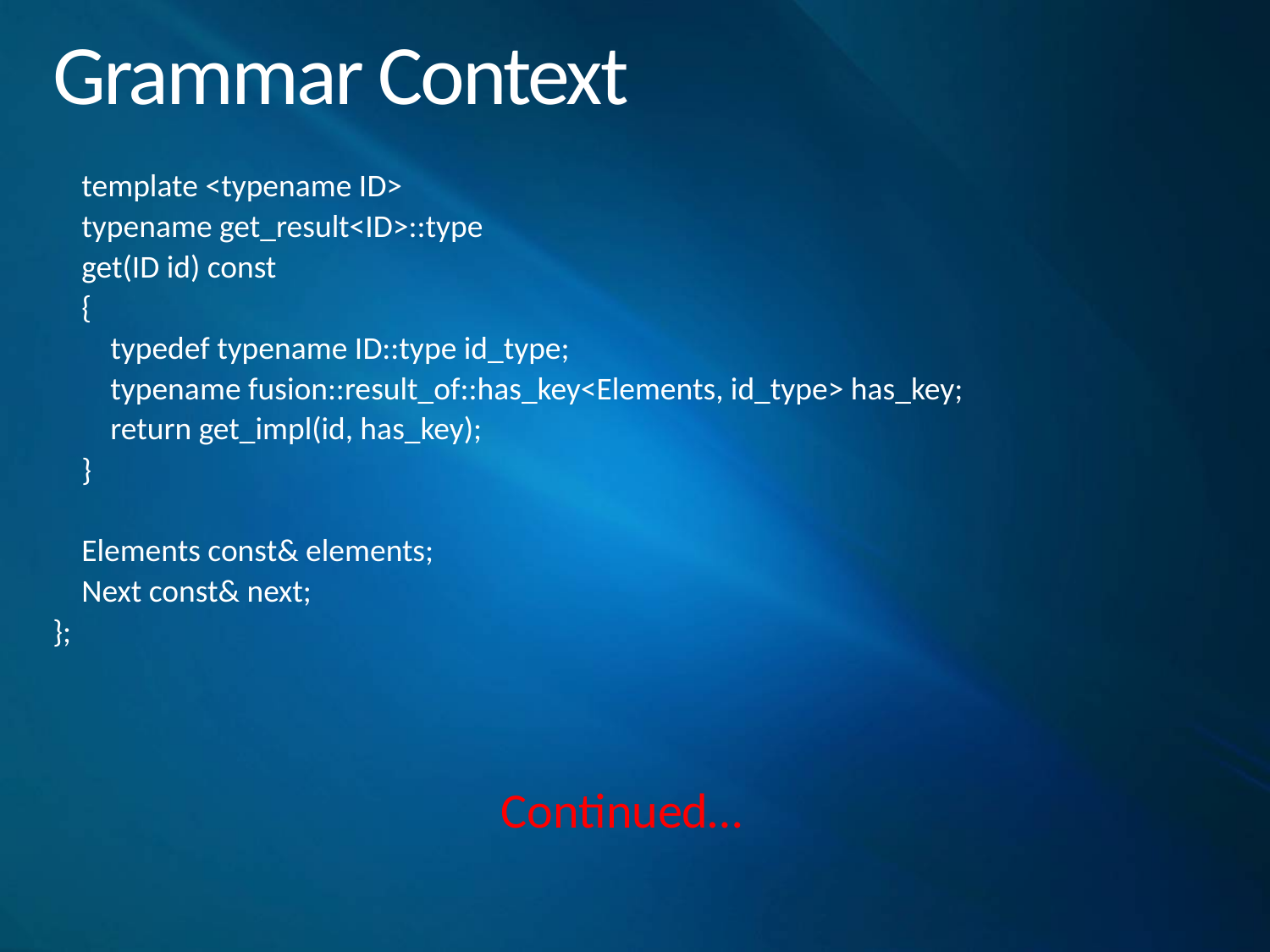

# Grammar Context
    template <typename ID>
    typename get_result<ID>::type
    get(ID id) const
    {
        typedef typename ID::type id_type;
        typename fusion::result_of::has_key<Elements, id_type> has_key;
        return get_impl(id, has_key);
    }

    Elements const& elements;
    Next const& next;
};
Continued…